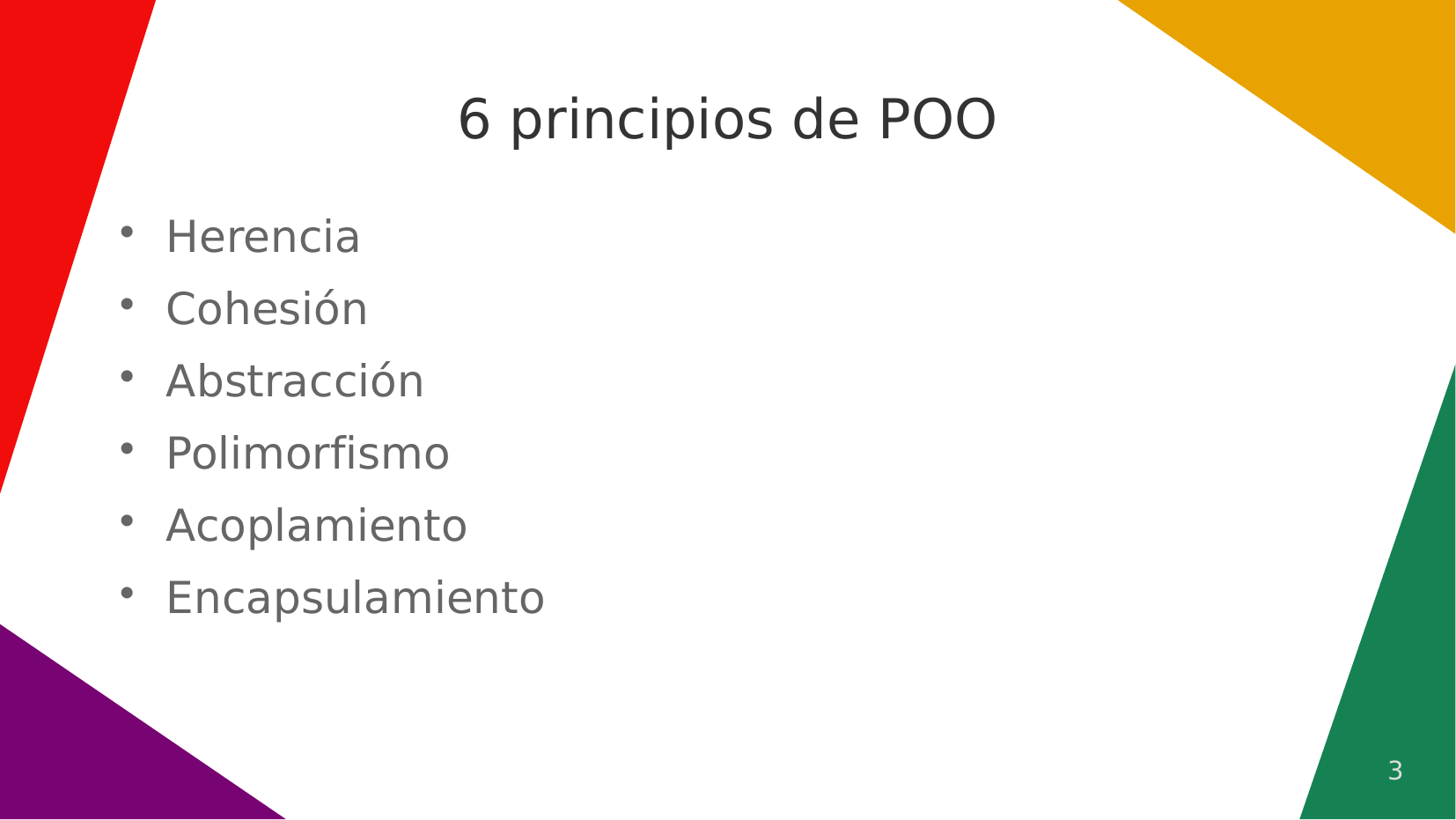

# 6 principios de POO
Herencia
Cohesión
Abstracción
Polimorfismo
Acoplamiento
Encapsulamiento
3